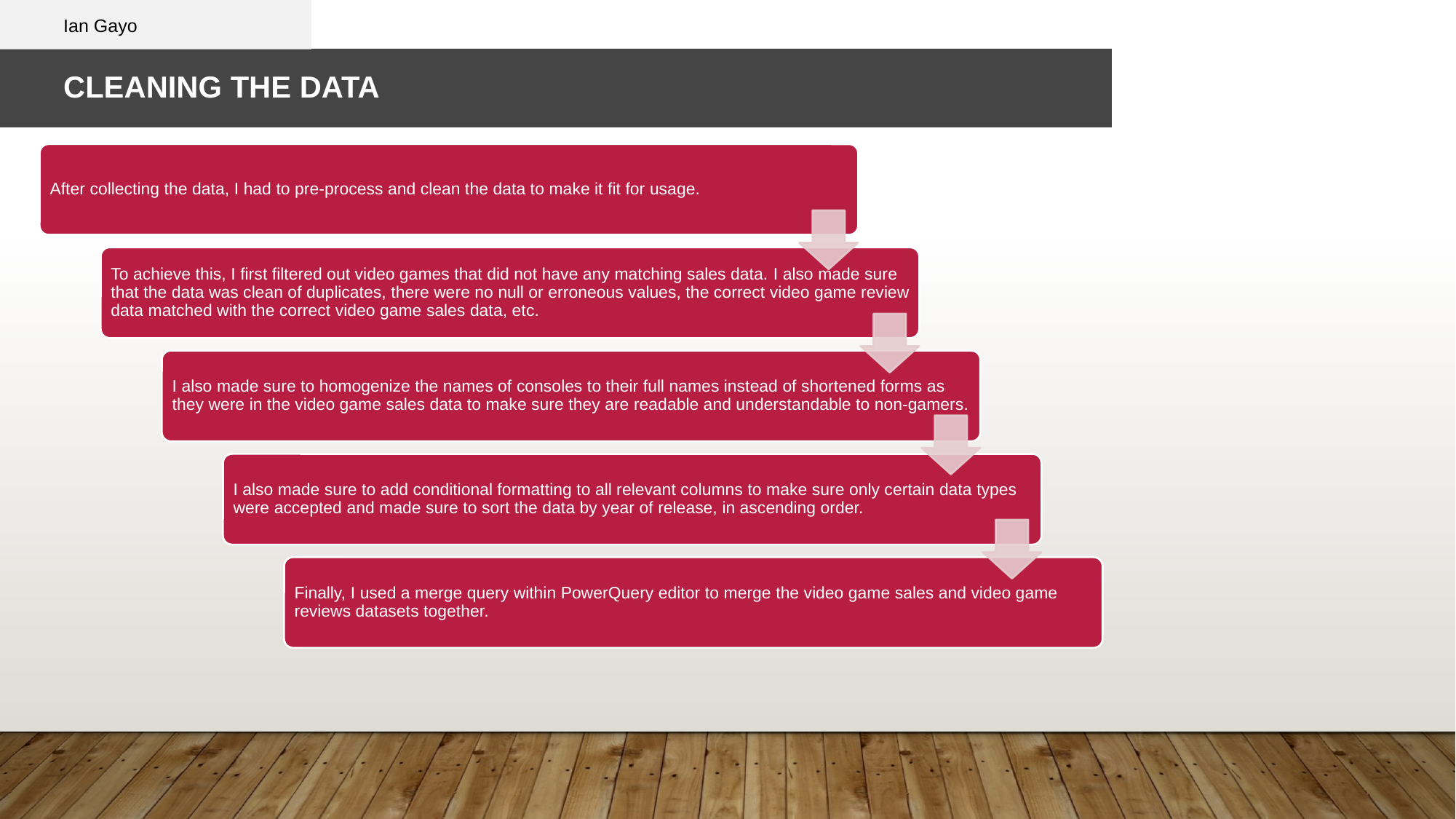

Ian Gayo

# Cleaning the data
After collecting the data, I had to pre-process and clean the data to make it fit for usage.
To achieve this, I first filtered out video games that did not have any matching sales data. I also made sure that the data was clean of duplicates, there were no null or erroneous values, the correct video game review data matched with the correct video game sales data, etc.
I also made sure to homogenize the names of consoles to their full names instead of shortened forms as they were in the video game sales data to make sure they are readable and understandable to non-gamers.
I also made sure to add conditional formatting to all relevant columns to make sure only certain data types were accepted and made sure to sort the data by year of release, in ascending order.
Finally, I used a merge query within PowerQuery editor to merge the video game sales and video game reviews datasets together.